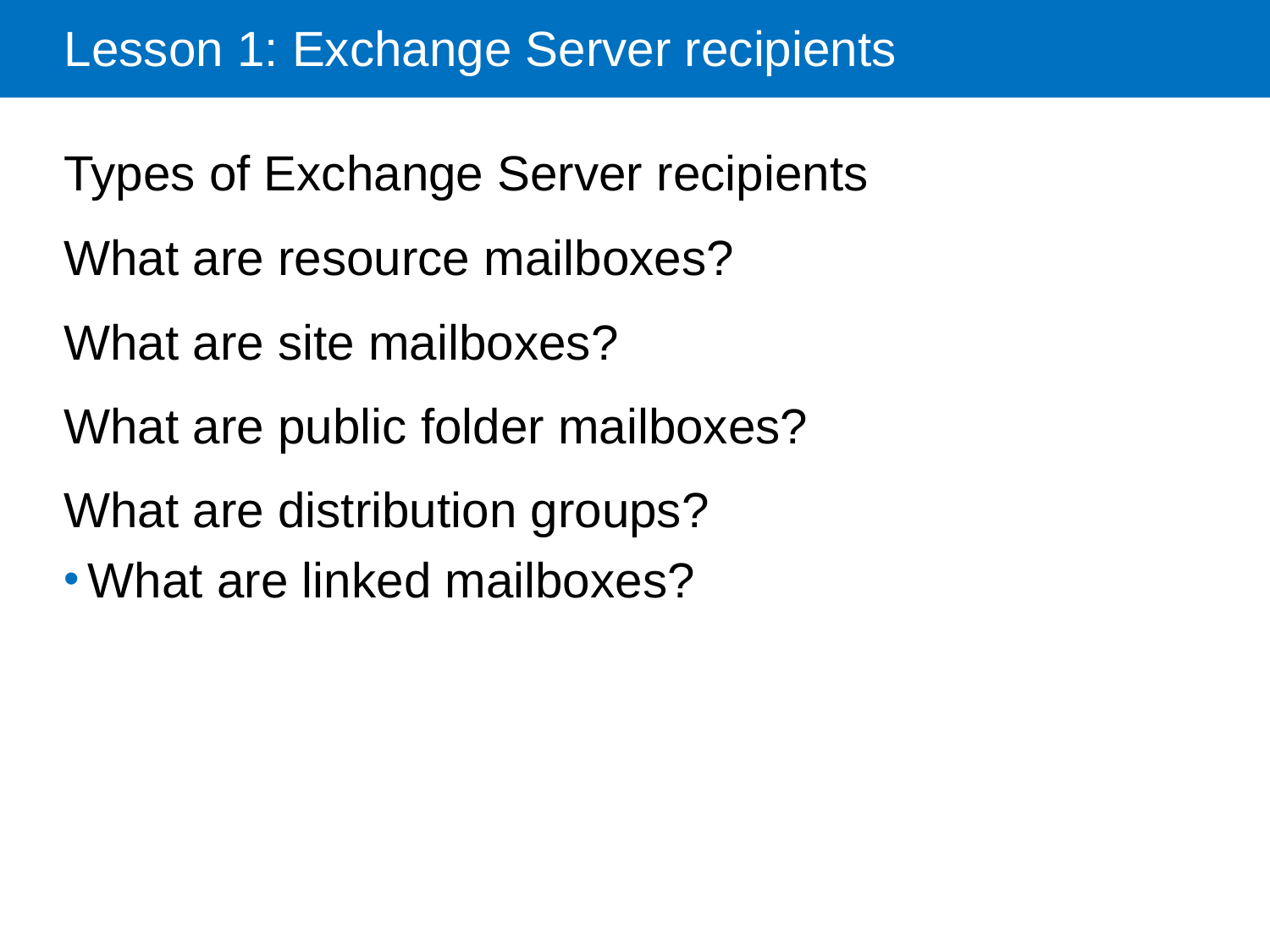

# Lesson 1: Exchange Server recipients
Types of Exchange Server recipients
What are resource mailboxes?
What are site mailboxes?
What are public folder mailboxes?
What are distribution groups?
What are linked mailboxes?